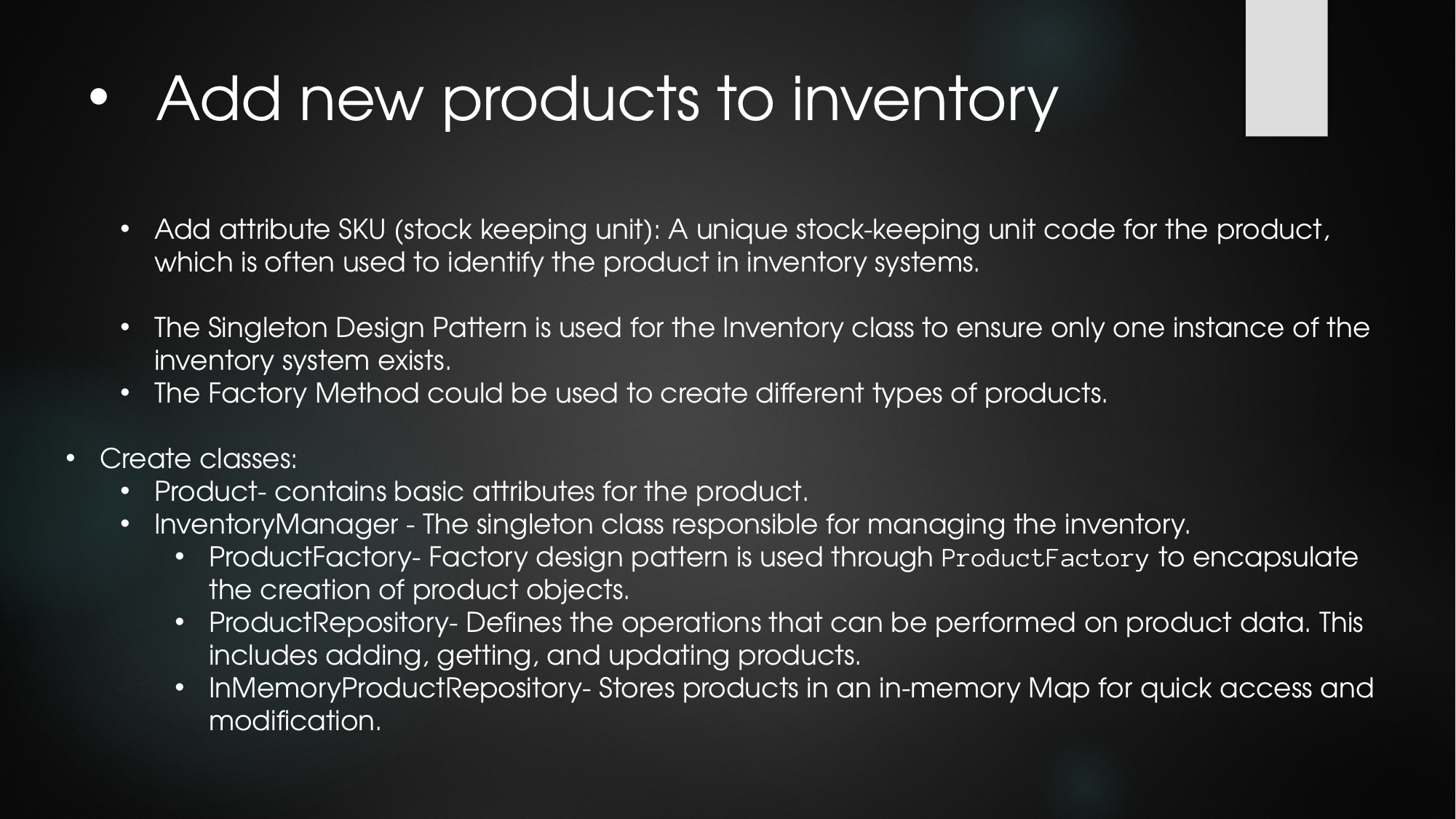

# Add new products to inventory

Add attribute SKU (stock keeping unit): A unique stock-keeping unit code for the product, which is often used to identify the product in inventory systems.

The Singleton Design Pattern is used for the Inventory class to ensure only one instance of the inventory system exists.
The Factory Method could be used to create different types of products.

Create classes:
Product- contains basic attributes for the product.
InventoryManager - The singleton class responsible for managing the inventory.
ProductFactory- Factory design pattern is used through ProductFactory to encapsulate the creation of product objects.
ProductRepository- Defines the operations that can be performed on product data. This includes adding, getting, and updating products.
InMemoryProductRepository- Stores products in an in-memory Map for quick access and modification.